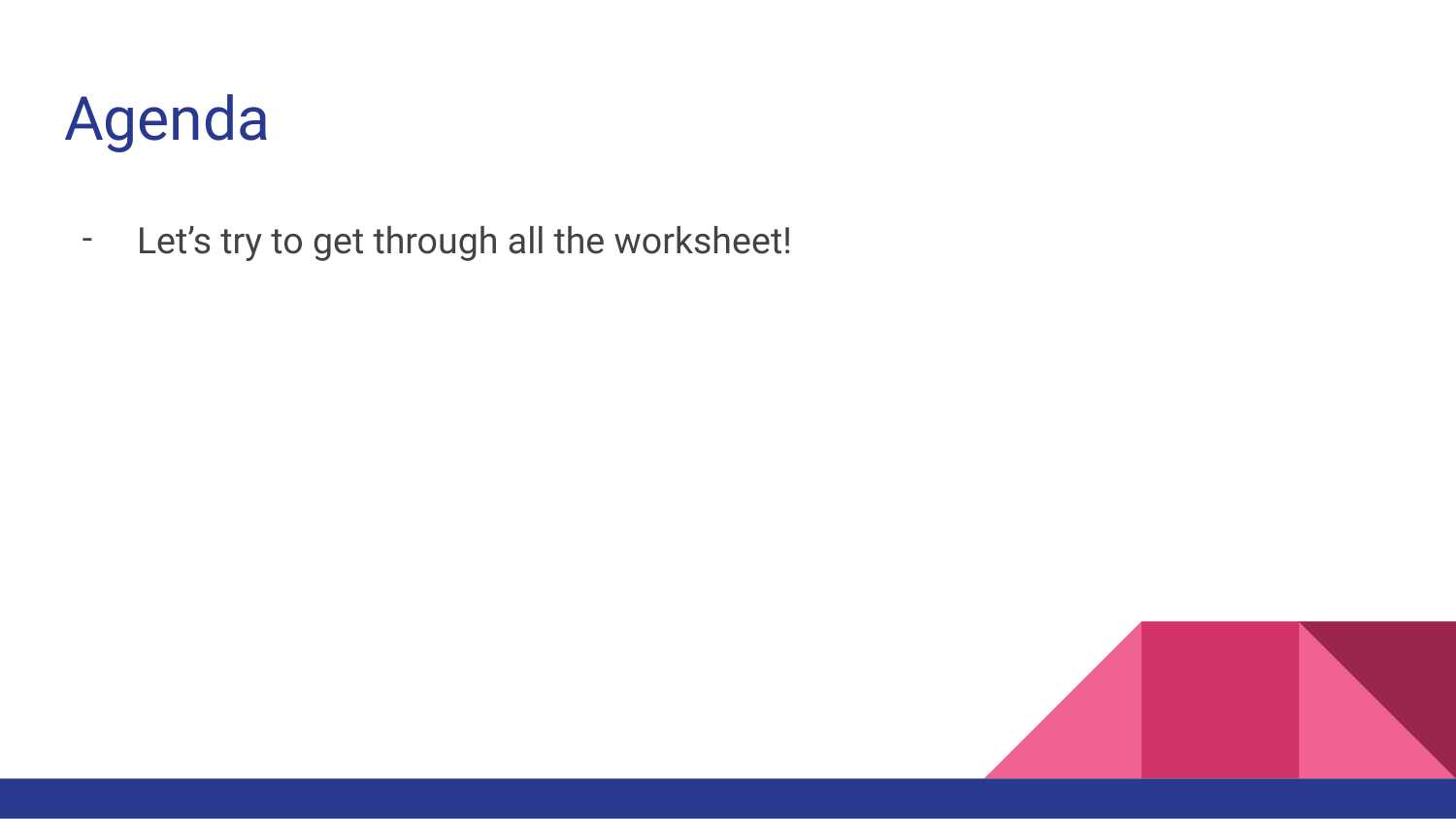

# Agenda
Let’s try to get through all the worksheet!